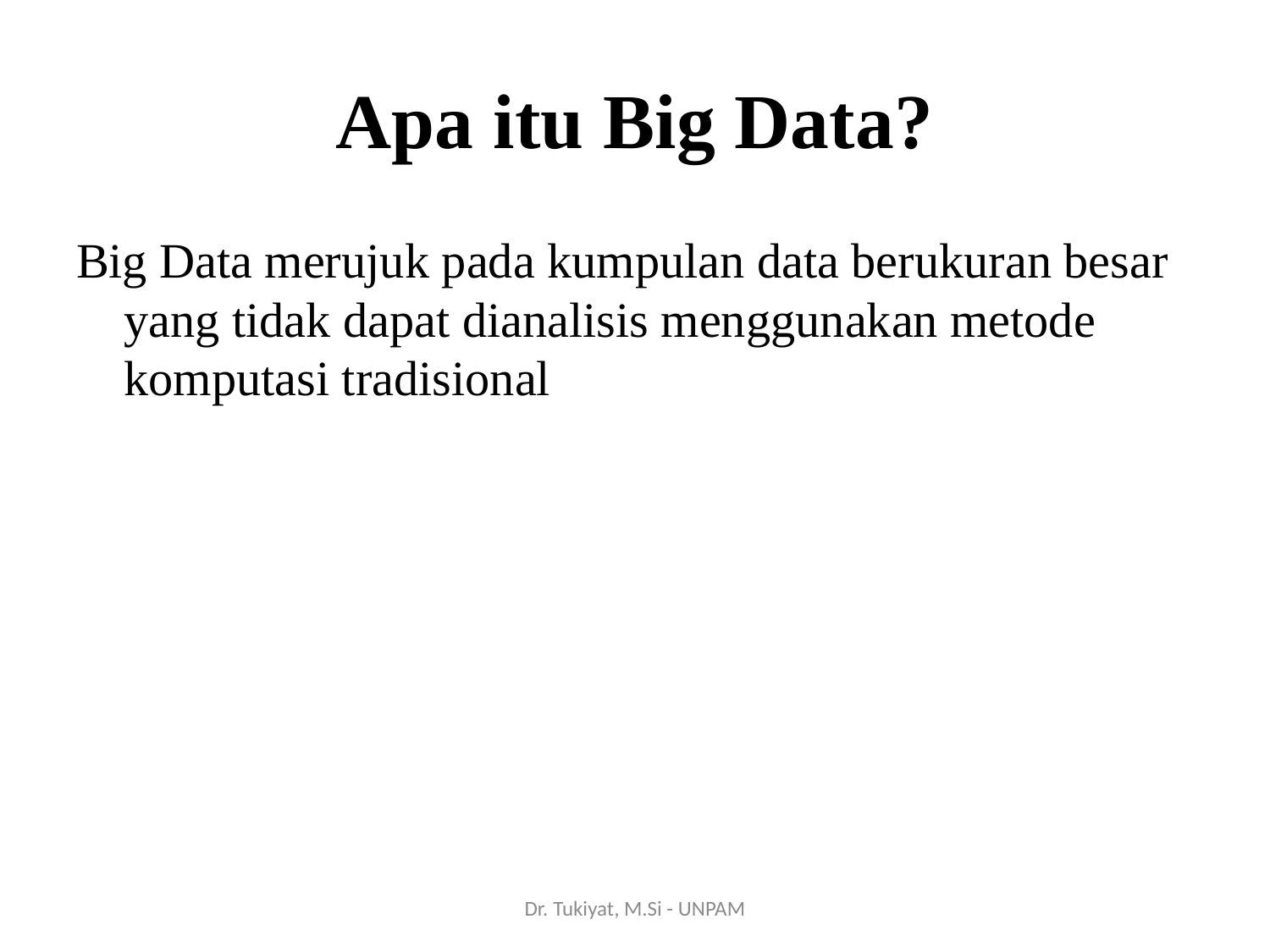

# Apa itu Big Data?
Big Data merujuk pada kumpulan data berukuran besar yang tidak dapat dianalisis menggunakan metode komputasi tradisional
Dr. Tukiyat, M.Si - UNPAM